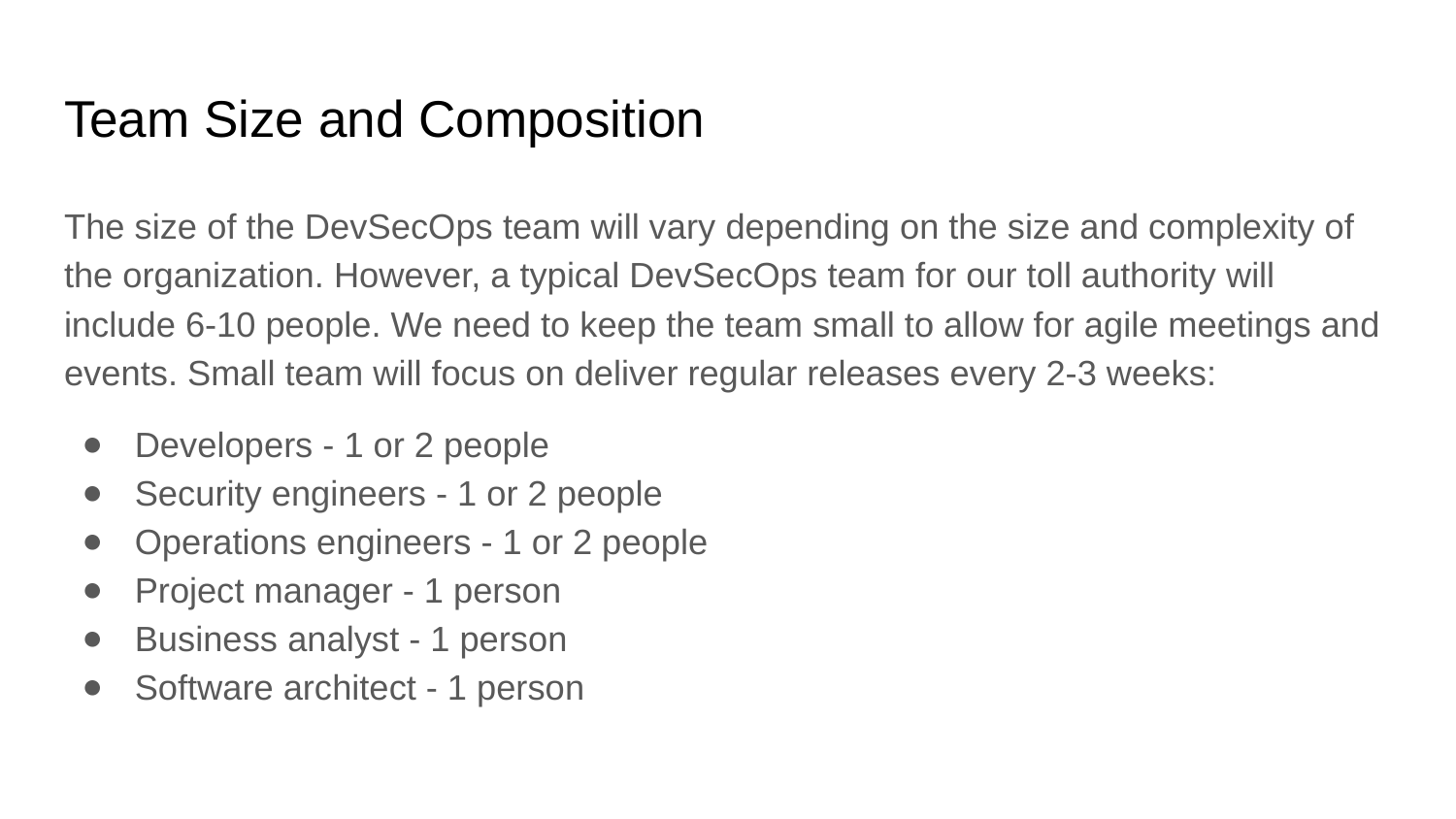

# Team Size and Composition
The size of the DevSecOps team will vary depending on the size and complexity of the organization. However, a typical DevSecOps team for our toll authority will include 6-10 people. We need to keep the team small to allow for agile meetings and events. Small team will focus on deliver regular releases every 2-3 weeks:
Developers - 1 or 2 people
Security engineers - 1 or 2 people
Operations engineers - 1 or 2 people
Project manager - 1 person
Business analyst - 1 person
Software architect - 1 person